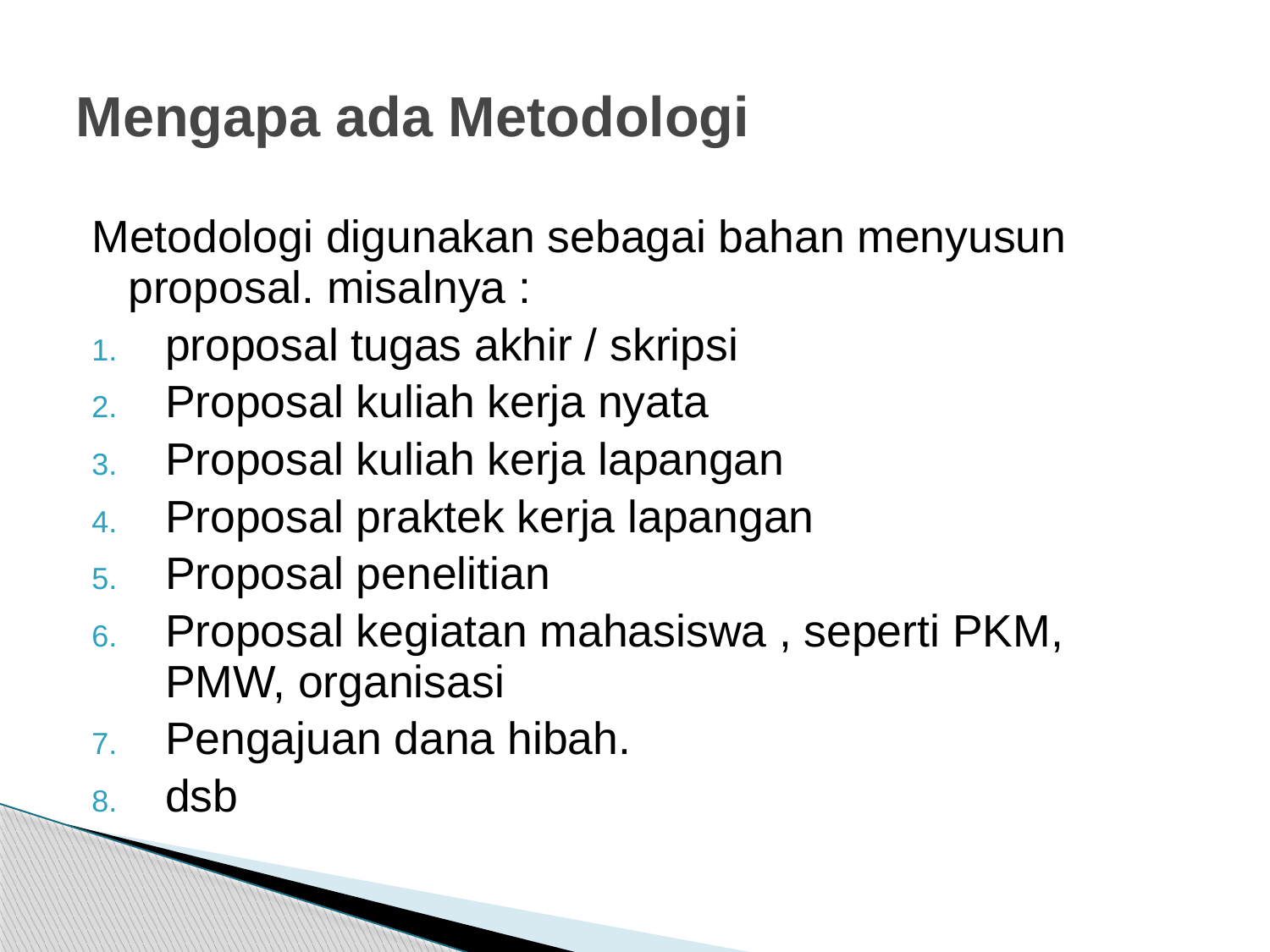

# Mengapa ada Metodologi
Metodologi digunakan sebagai bahan menyusun proposal. misalnya :
proposal tugas akhir / skripsi
Proposal kuliah kerja nyata
Proposal kuliah kerja lapangan
Proposal praktek kerja lapangan
Proposal penelitian
Proposal kegiatan mahasiswa , seperti PKM, PMW, organisasi
Pengajuan dana hibah.
dsb